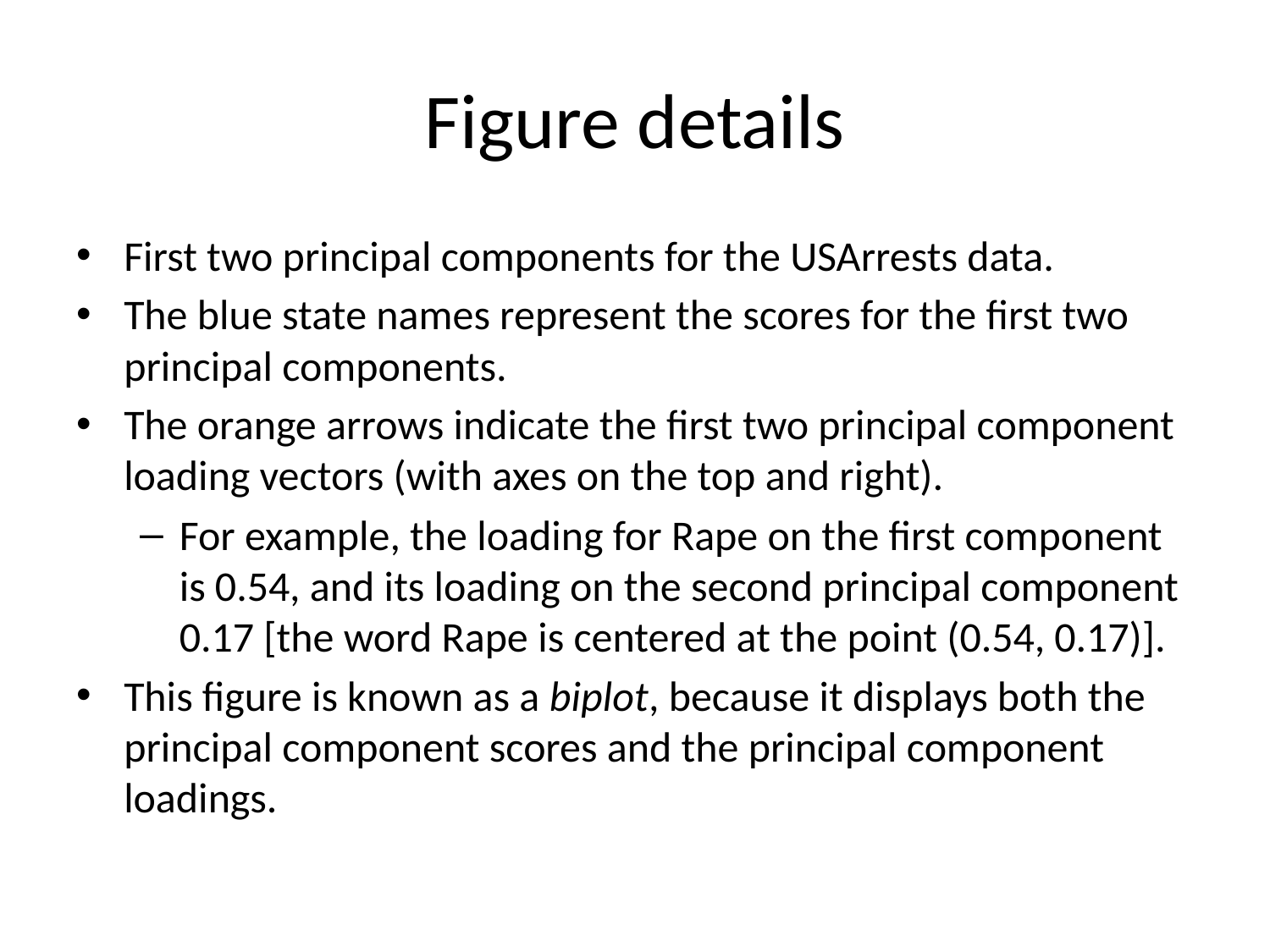

# Figure details
First two principal components for the USArrests data.
The blue state names represent the scores for the first two principal components.
The orange arrows indicate the first two principal component loading vectors (with axes on the top and right).
For example, the loading for Rape on the first component is 0.54, and its loading on the second principal component 0.17 [the word Rape is centered at the point (0.54, 0.17)].
This figure is known as a biplot, because it displays both the principal component scores and the principal component loadings.